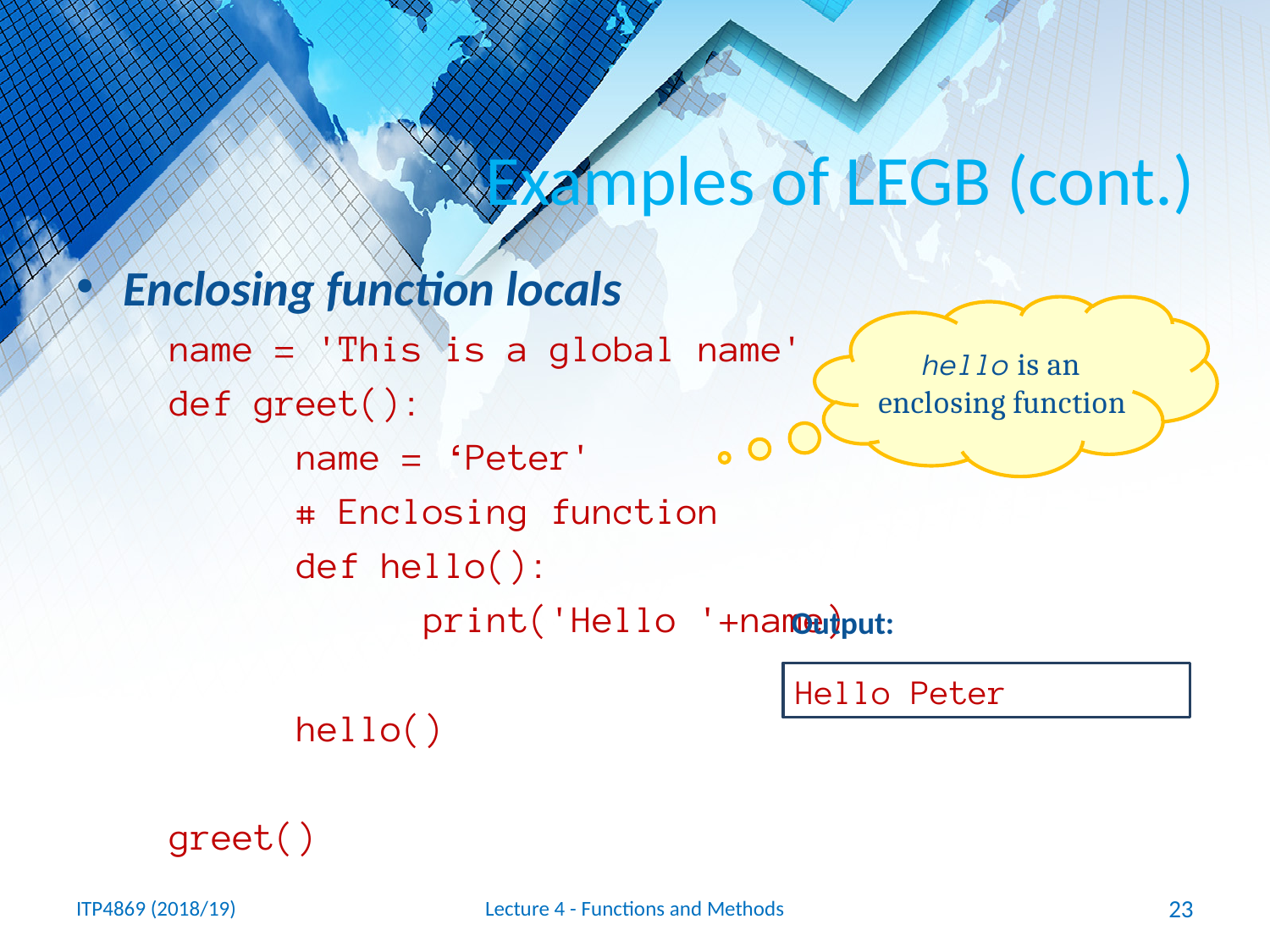

# Examples of LEGB (cont.)
Enclosing function locals
name = 'This is a global name'
def greet():
	name = ‘Peter'
	# Enclosing function
	def hello():
		print('Hello '+name)

	hello()

greet()

hello is an enclosing function
Output:
Hello Peter
ITP4869 (2018/19)
Lecture 4 - Functions and Methods
23